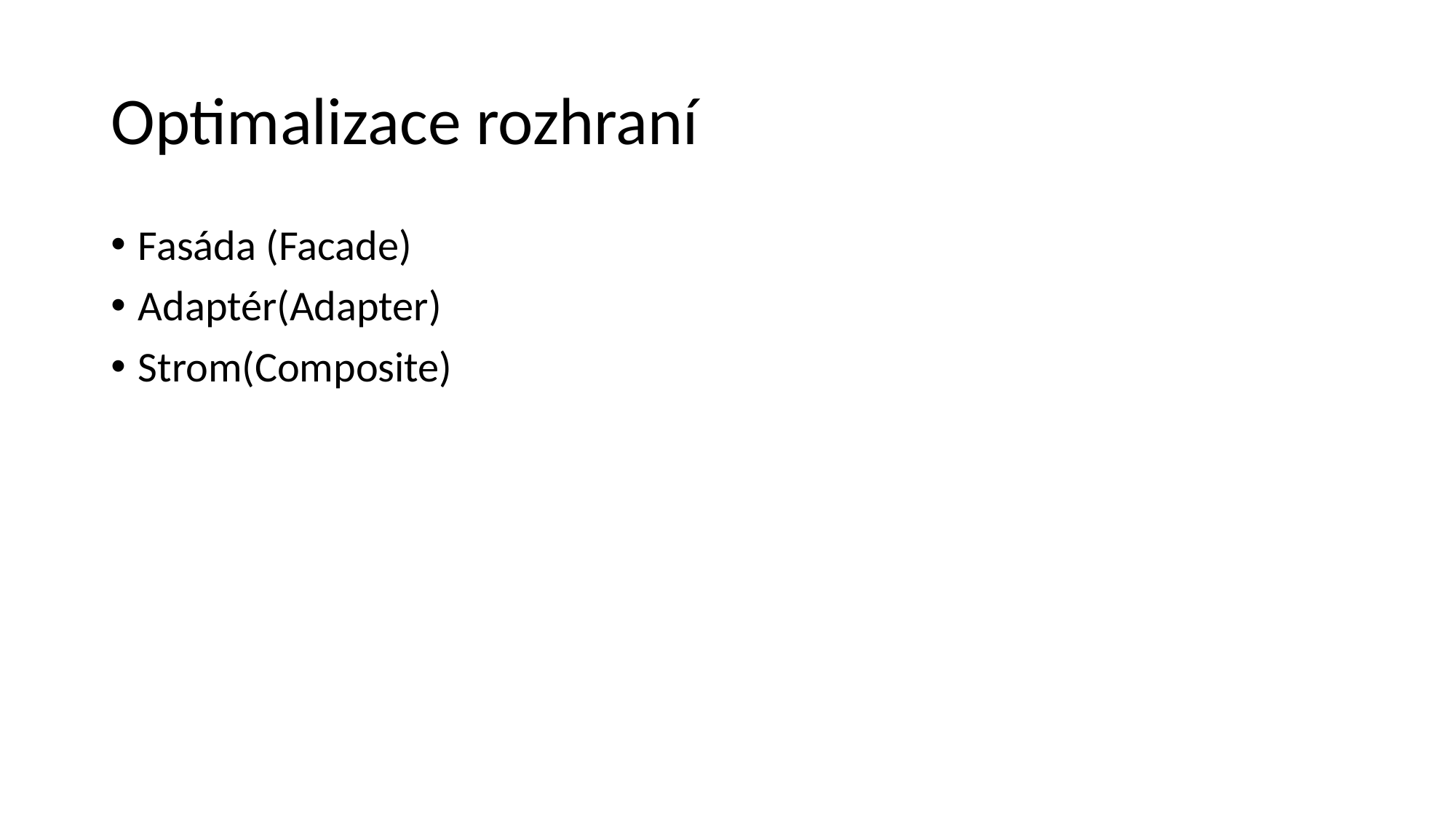

# Optimalizace rozhraní
Fasáda (Facade)
Adaptér(Adapter)
Strom(Composite)